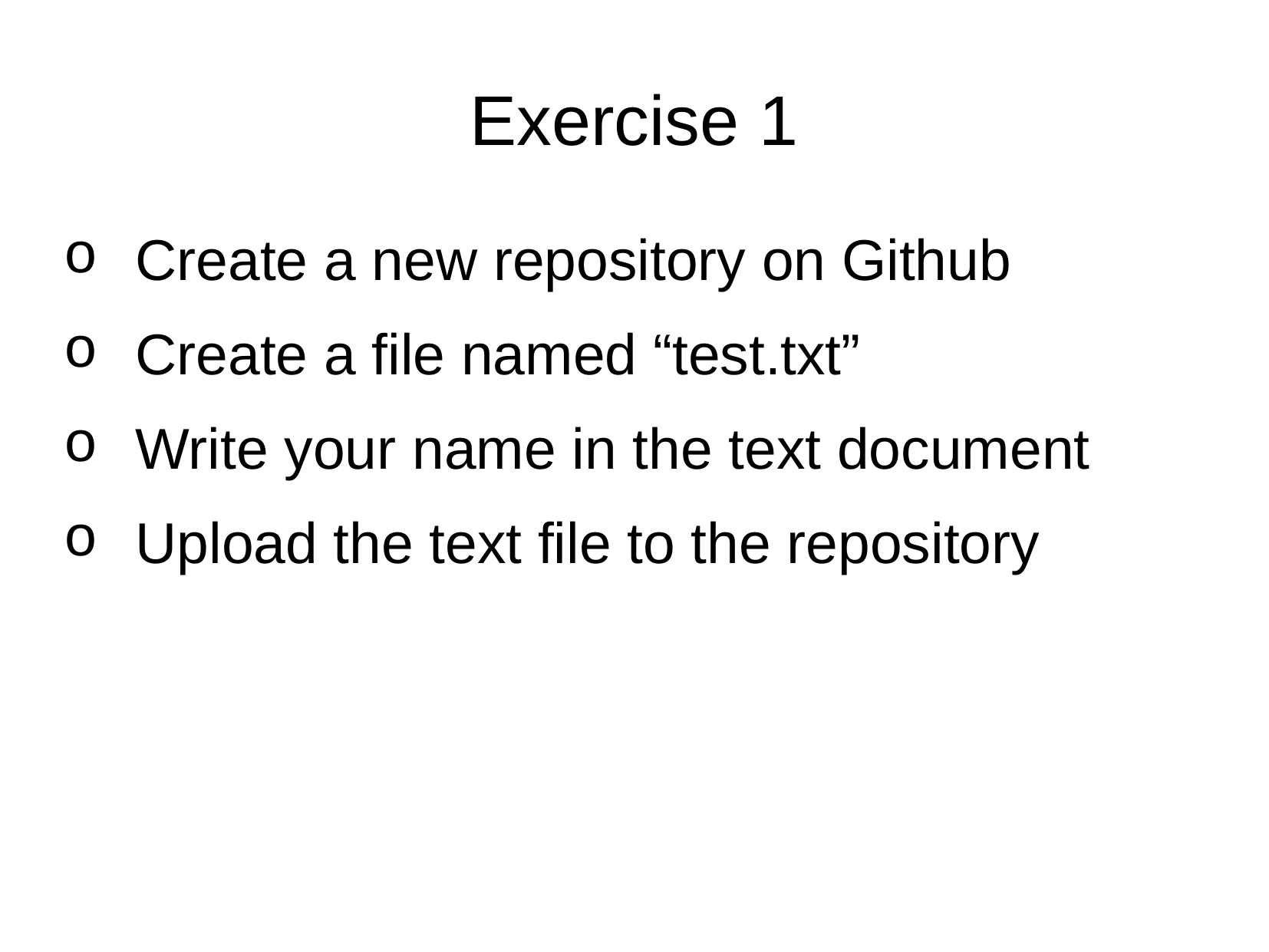

# Exercise 1
Create a new repository on Github
Create a file named “test.txt”
Write your name in the text document
Upload the text file to the repository